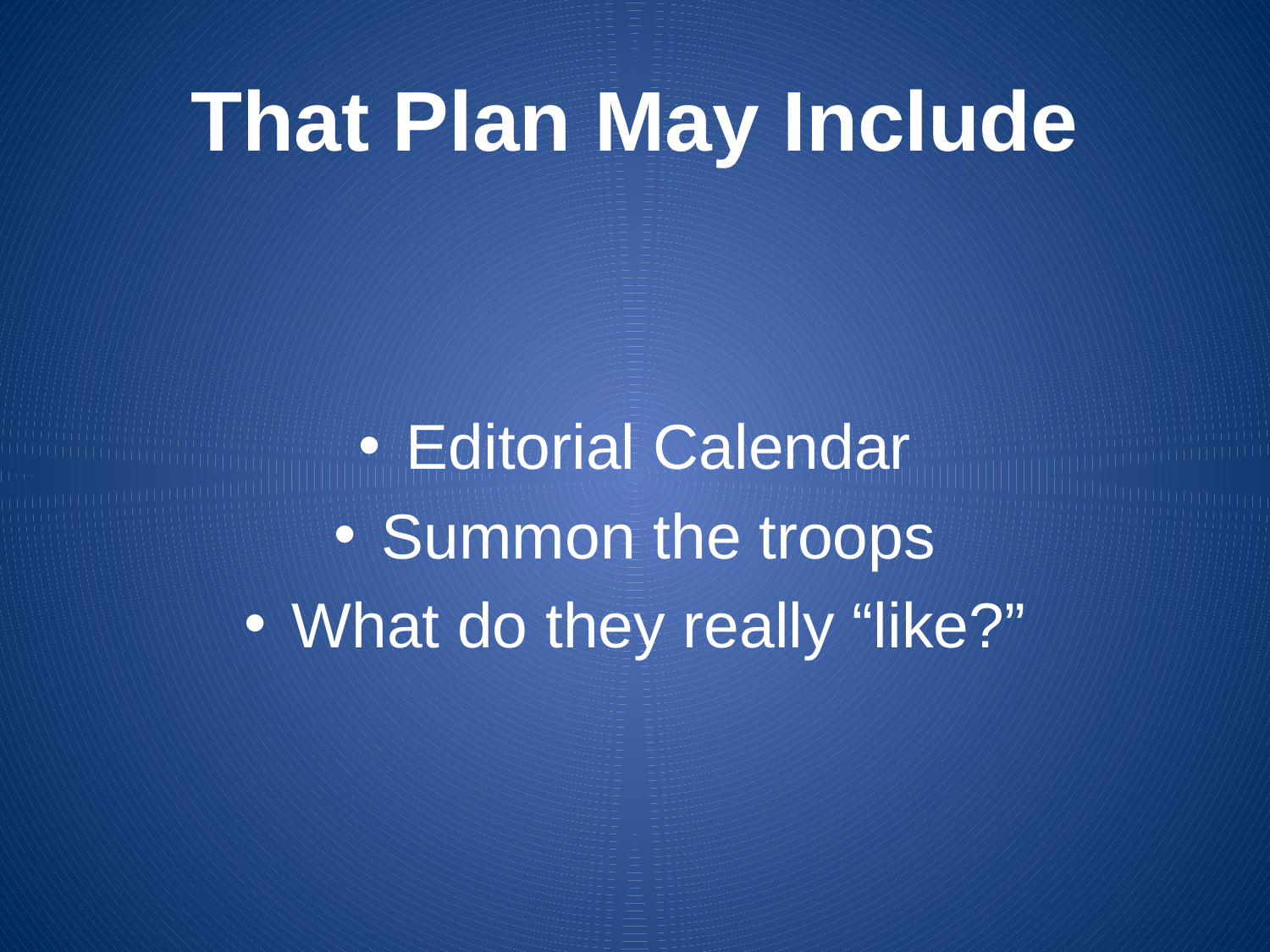

# That Plan May Include

Editorial Calendar
Summon the troops
What do they really “like?”